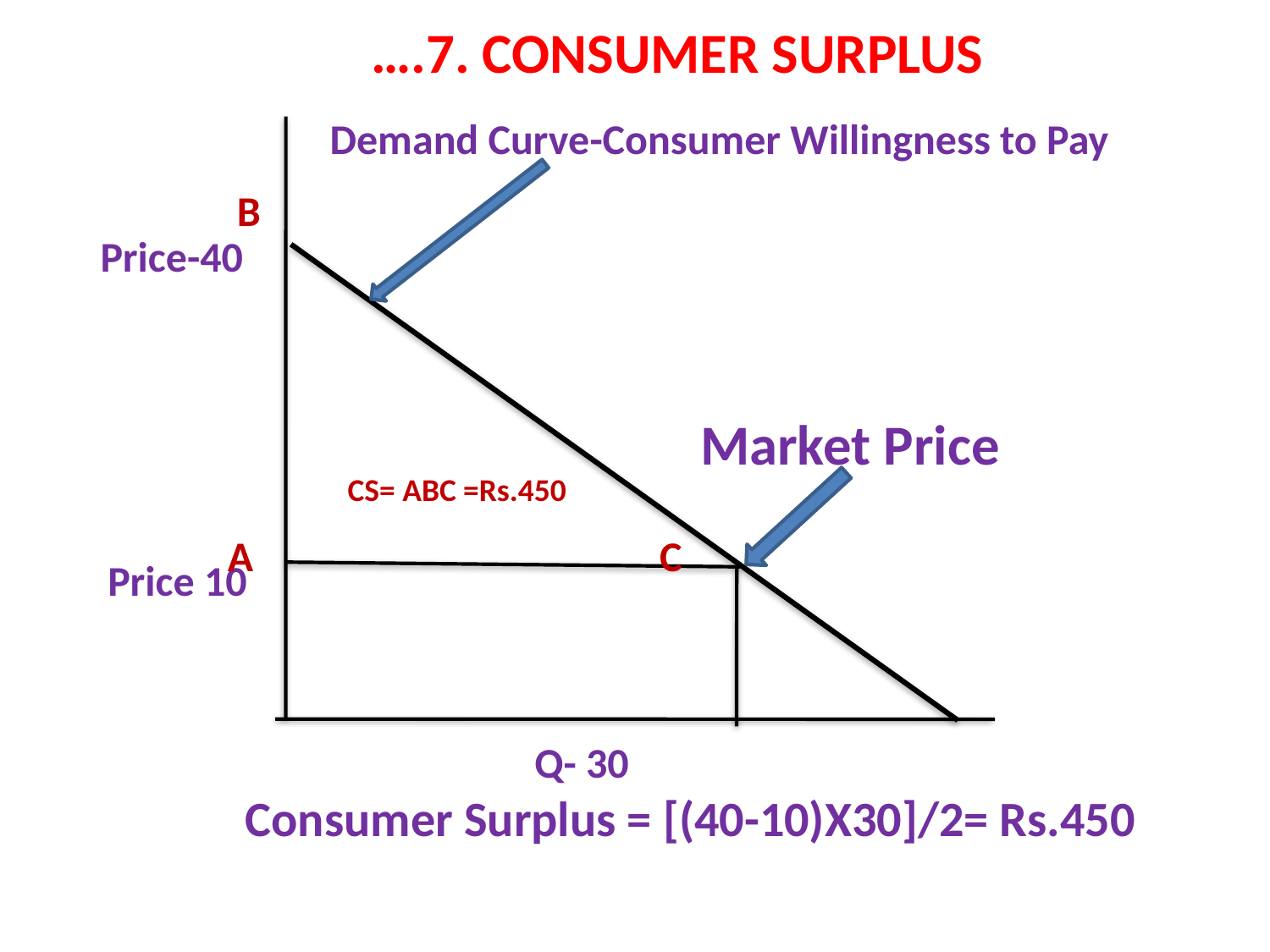

….7. CONSUMER SURPLUS
Demand Curve-Consumer Willingness to Pay

 B
       Price-40
Market Price

CS= ABC =Rs.450
          C
A
Price 10
Q- 30
Consumer Surplus = [(40-10)X30]/2= Rs.450